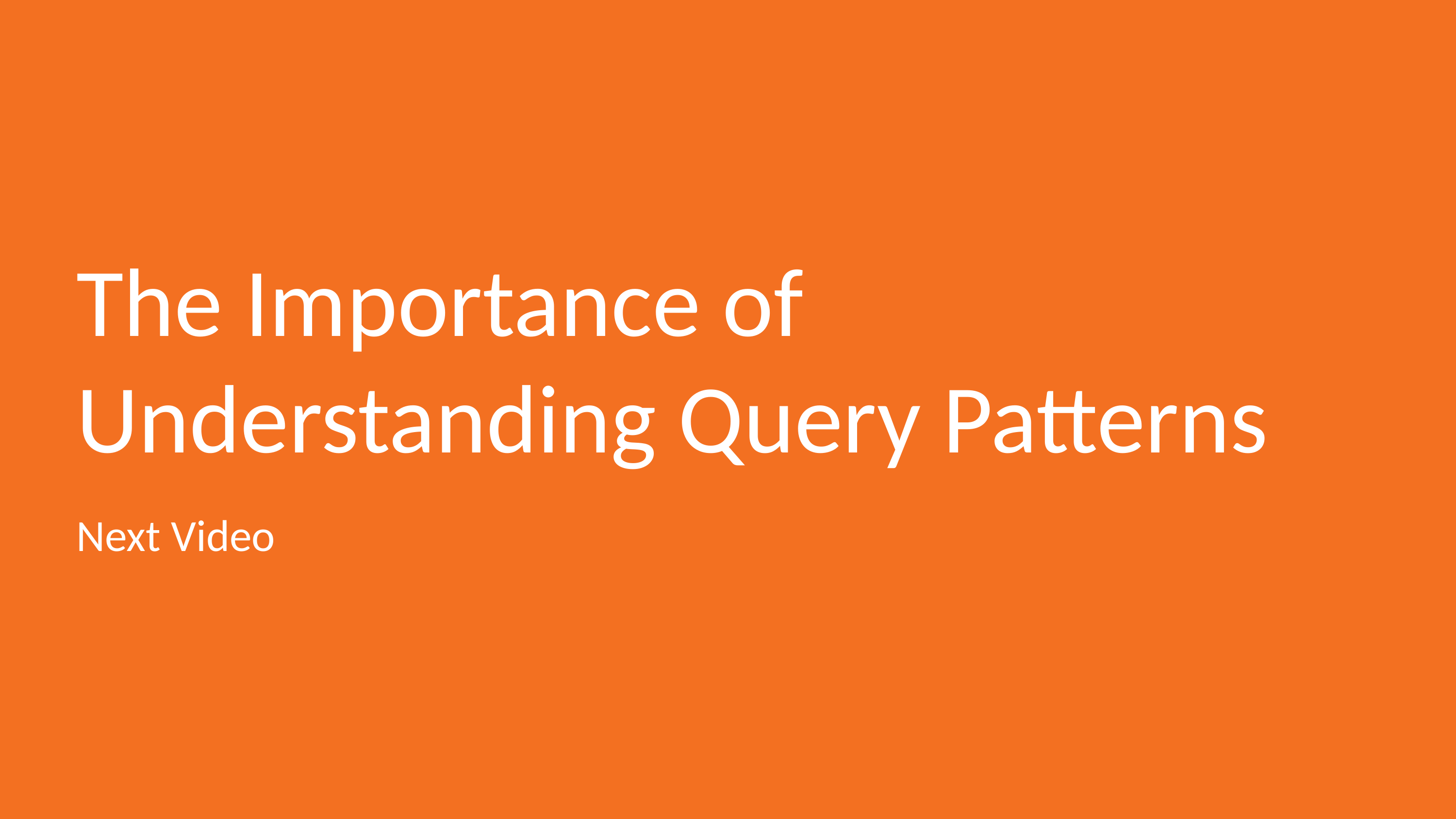

# The Importance of Understanding Query Patterns
Next Video